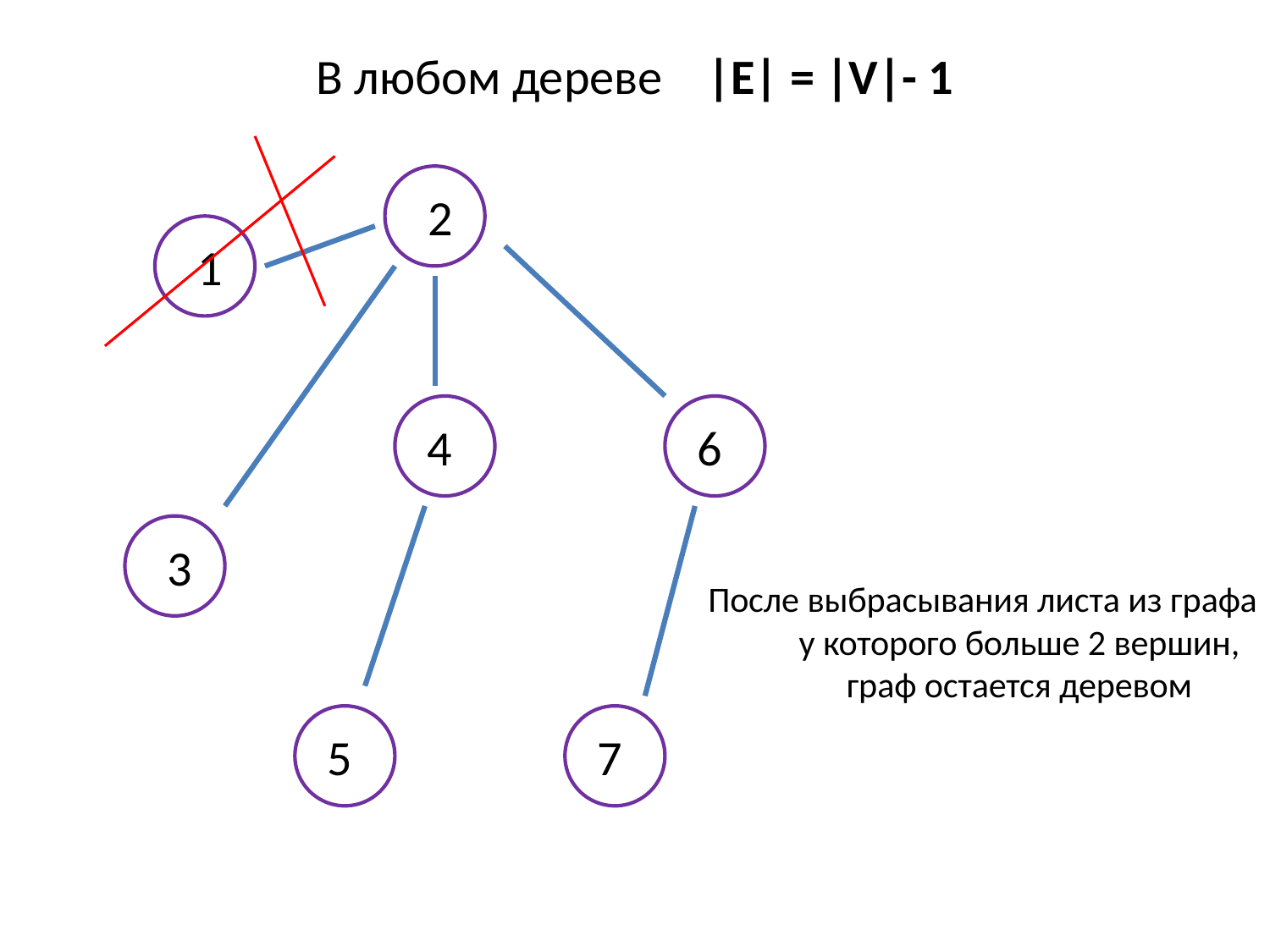

В любом дереве    |E| = |V|- 1

2

1

4
6

3
После выбрасывания листа из графа у которого больше 2 вершин, граф остается деревом

5
7